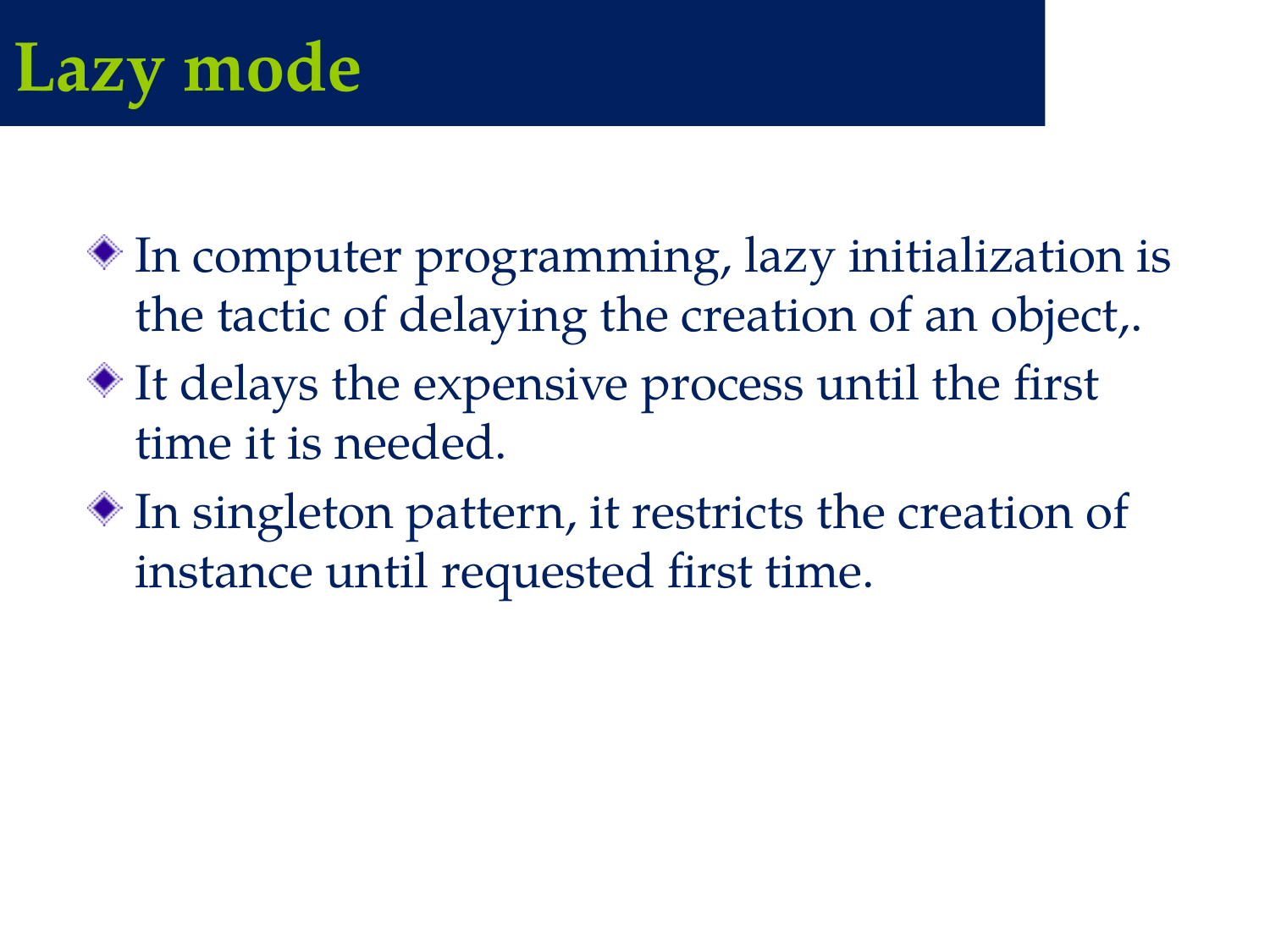

# Lazy mode
In computer programming, lazy initialization is the tactic of delaying the creation of an object,.
It delays the expensive process until the first time it is needed.
In singleton pattern, it restricts the creation of instance until requested first time.